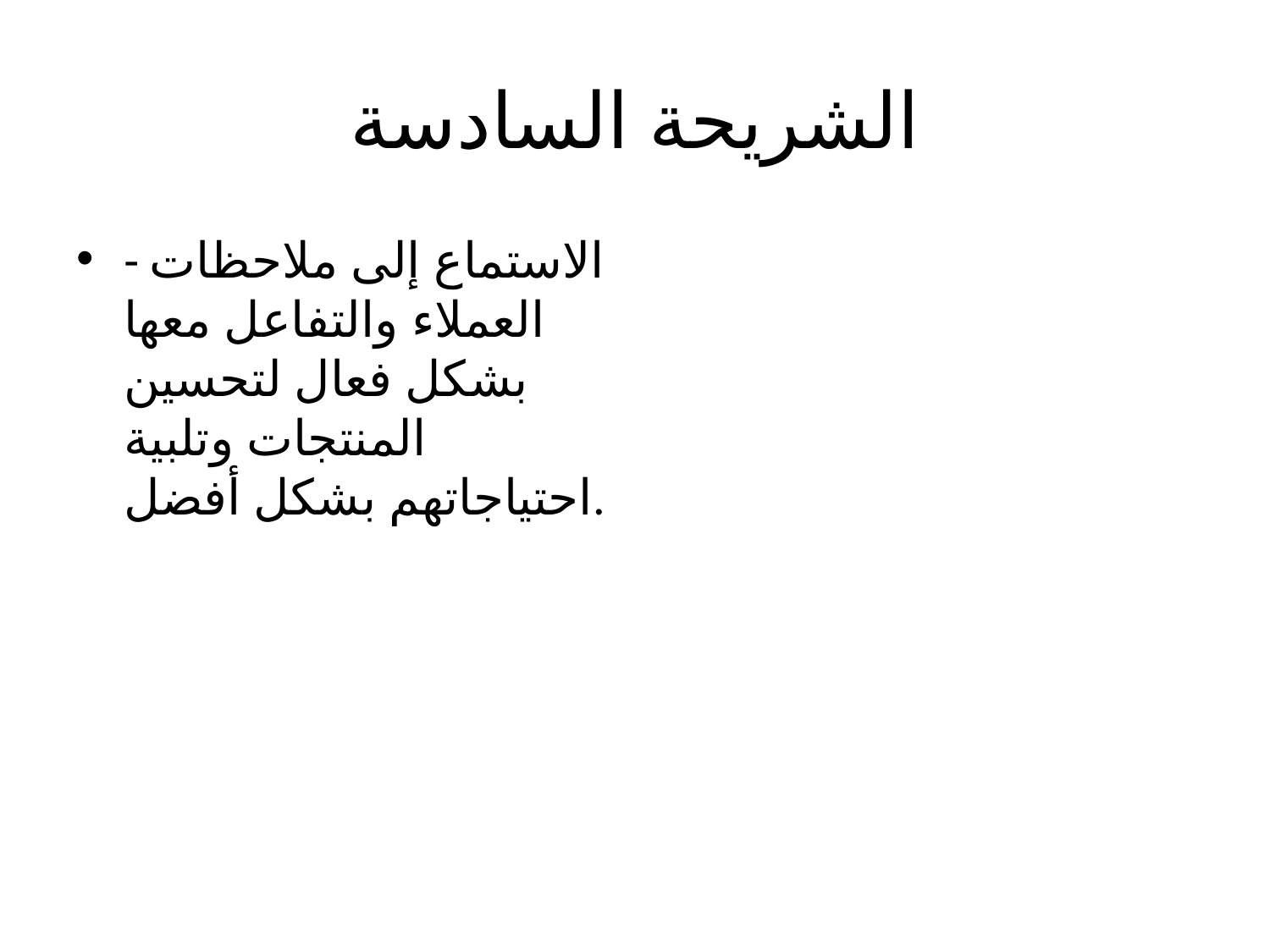

# الشريحة السادسة
- الاستماع إلى ملاحظات العملاء والتفاعل معها بشكل فعال لتحسين المنتجات وتلبية احتياجاتهم بشكل أفضل.